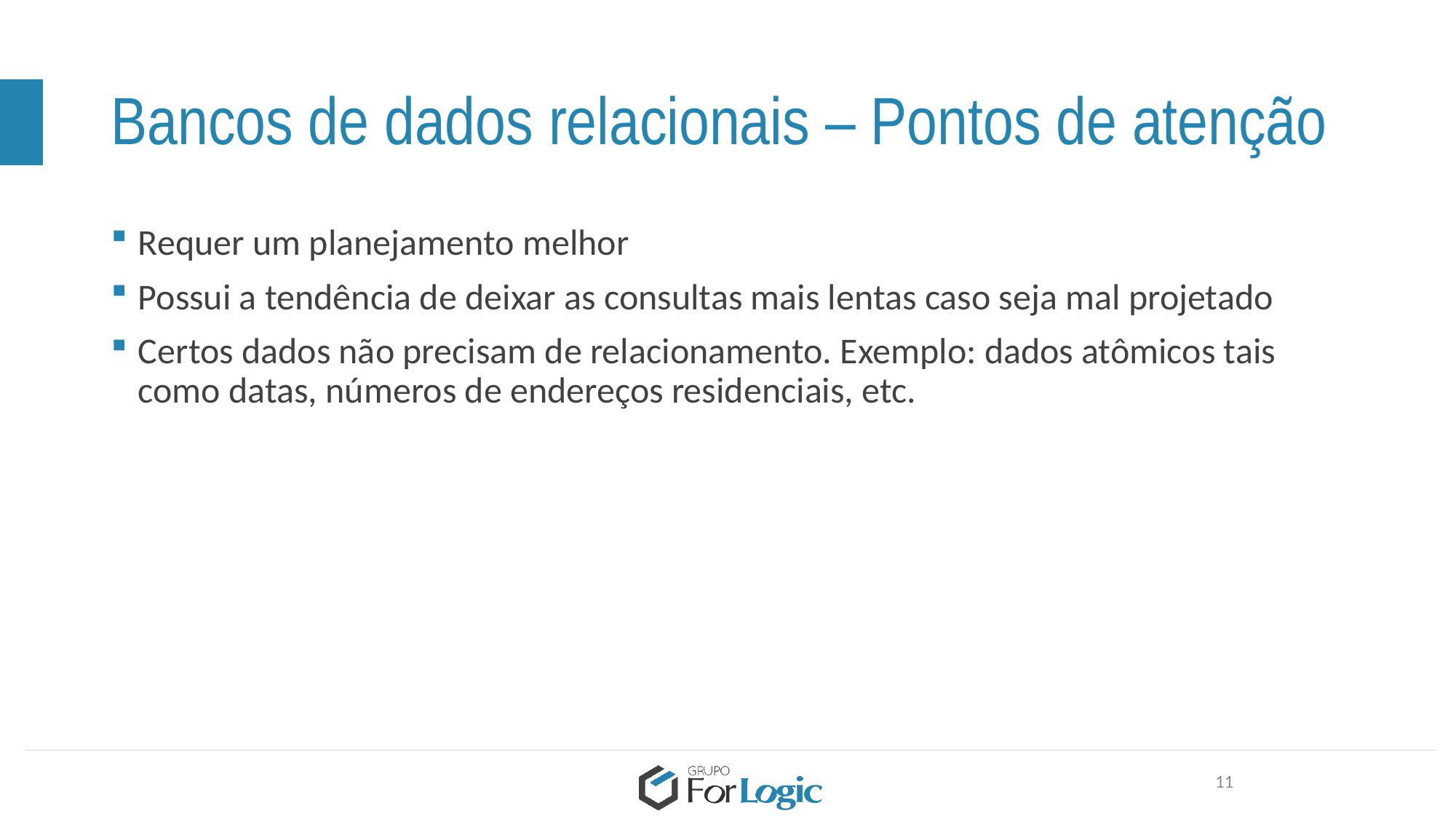

# Bancos de dados relacionais – Pontos de atenção
Requer um planejamento melhor
Possui a tendência de deixar as consultas mais lentas caso seja mal projetado
Certos dados não precisam de relacionamento. Exemplo: dados atômicos tais como datas, números de endereços residenciais, etc.
11